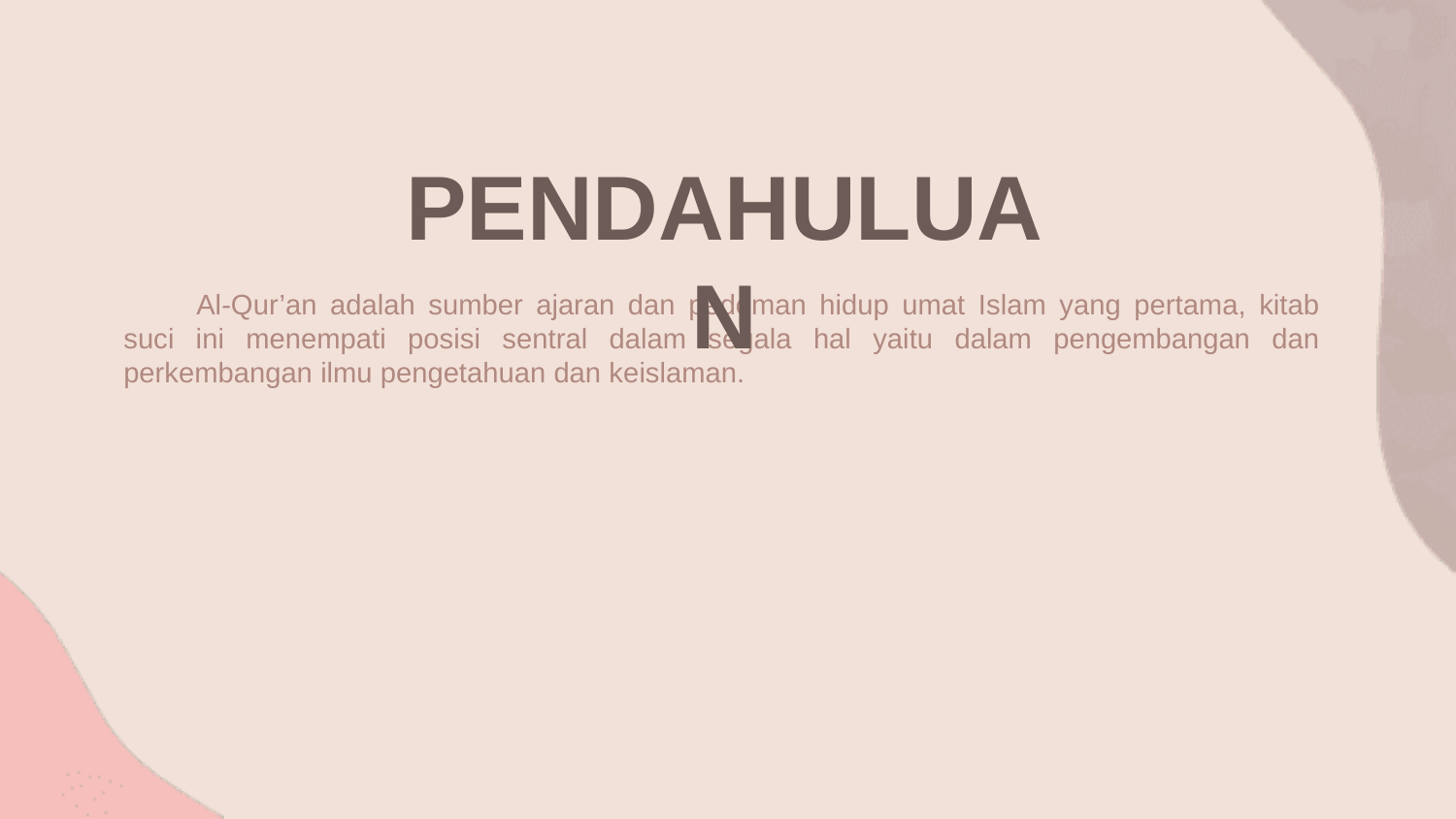

PENDAHULUAN
Al-Qur’an adalah sumber ajaran dan pedoman hidup umat Islam yang pertama, kitab suci ini menempati posisi sentral dalam segala hal yaitu dalam pengembangan dan perkembangan ilmu pengetahuan dan keislaman.